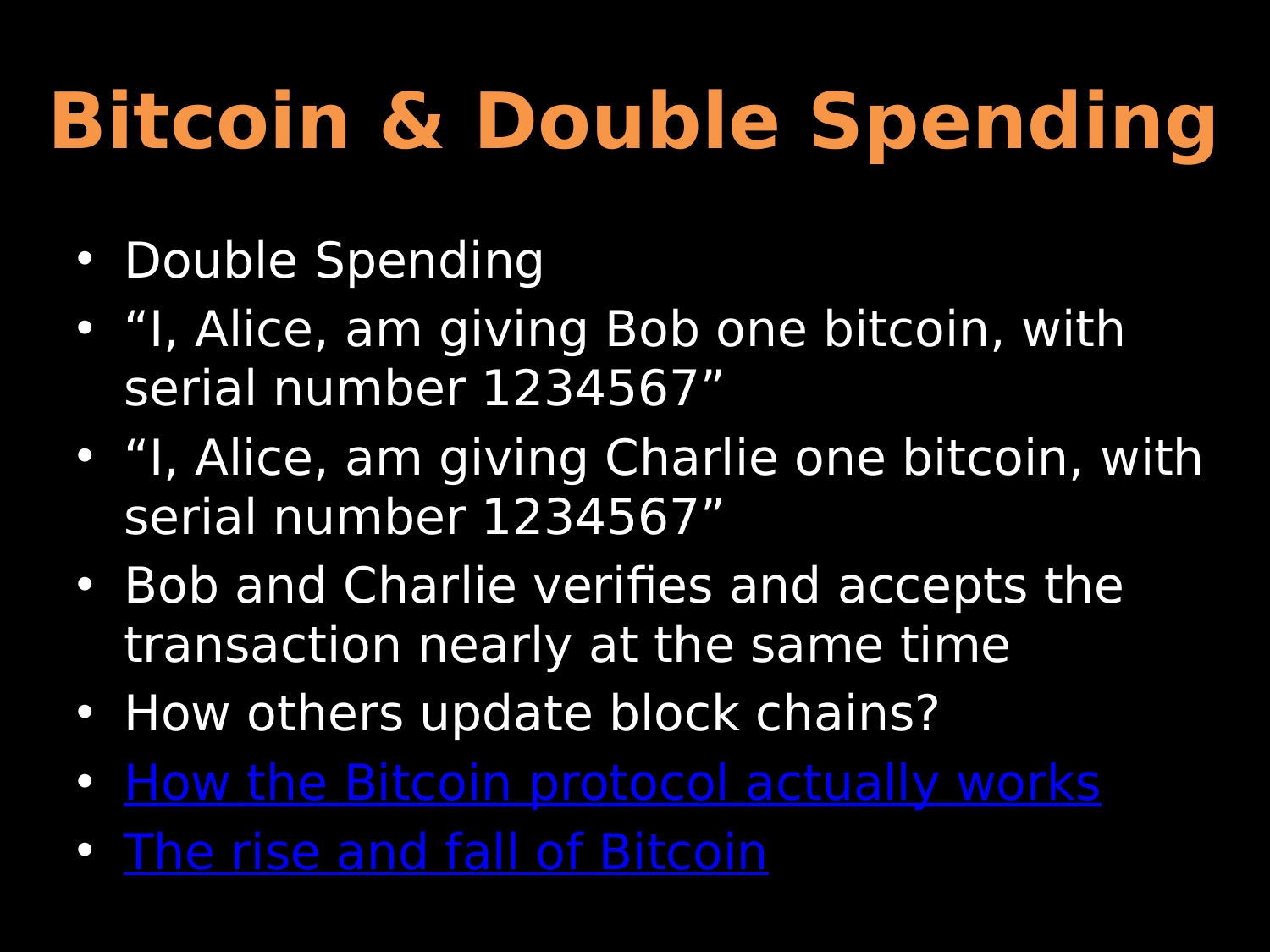

# Bitcoin & Double Spending
Double Spending
“I, Alice, am giving Bob one bitcoin, with serial number 1234567”
“I, Alice, am giving Charlie one bitcoin, with serial number 1234567”
Bob and Charlie verifies and accepts the transaction nearly at the same time
How others update block chains?
How the Bitcoin protocol actually works
The rise and fall of Bitcoin